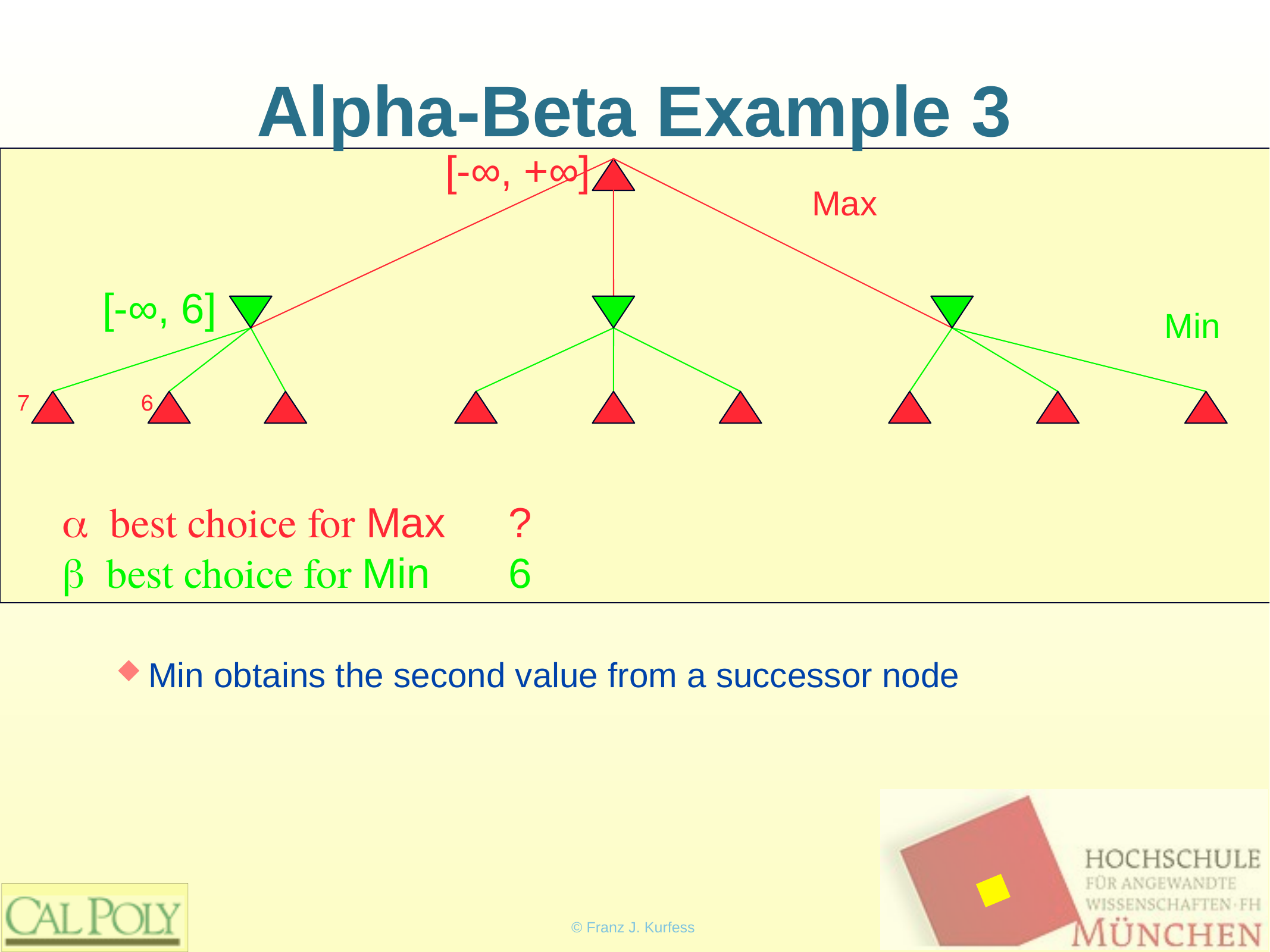

# Alpha-Beta Example 3
[-∞, +∞]

5

Max
[-∞, 6]
Min

7
6

α best choice for Max	?
β best choice for Min	6
Min obtains the second value from a successor node
43